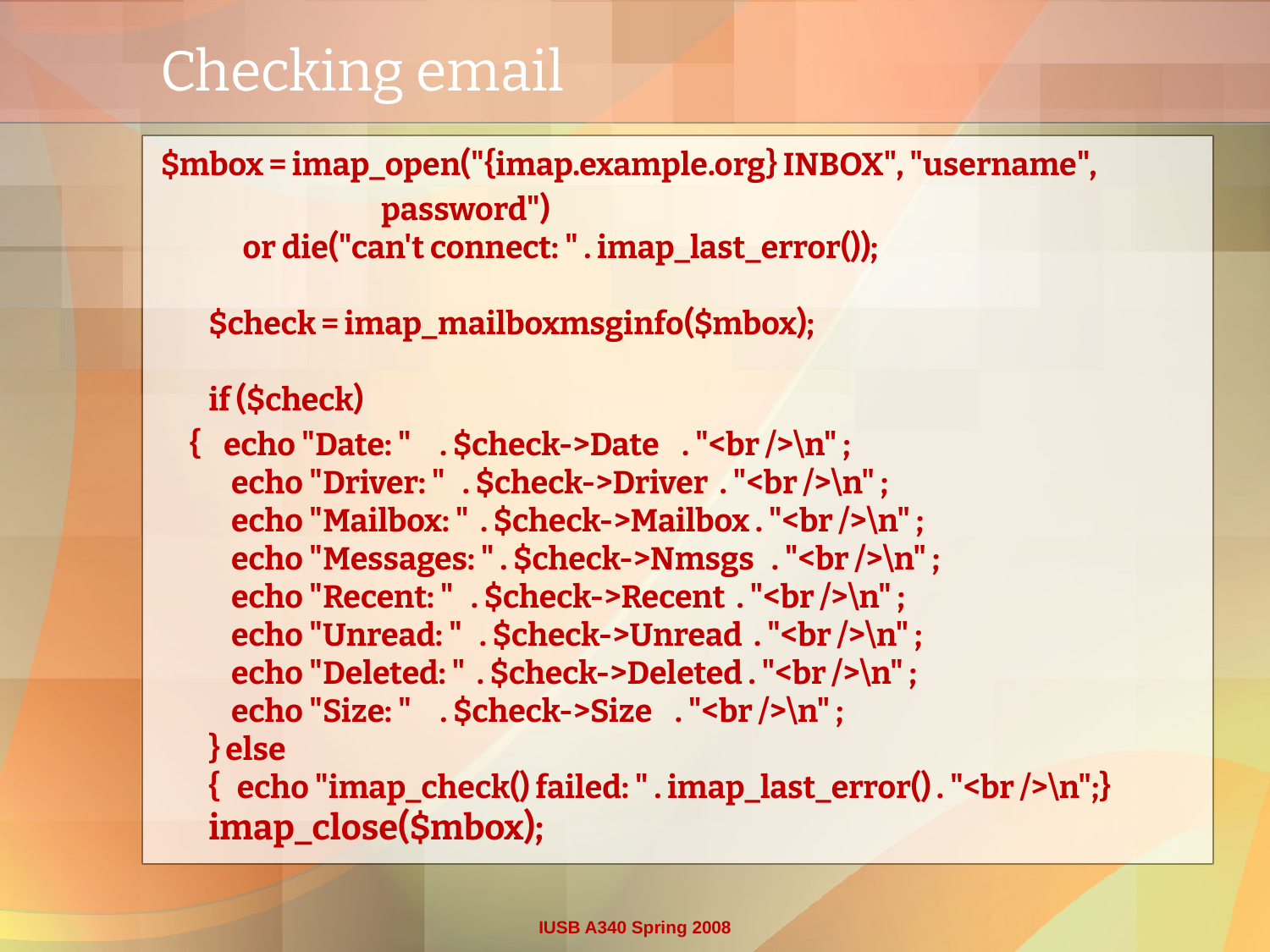

# Checking email
$mbox = imap_open("{imap.example.org} INBOX", "username",
		        password")
      or die("can't connect: " . imap_last_error());
$check = imap_mailboxmsginfo($mbox);
if ($check)
     {    echo "Date: "     . $check->Date    . "<br />\n" ;
    echo "Driver: "   . $check->Driver  . "<br />\n" ;
    echo "Mailbox: "  . $check->Mailbox . "<br />\n" ;
    echo "Messages: " . $check->Nmsgs   . "<br />\n" ;
    echo "Recent: "   . $check->Recent  . "<br />\n" ;
    echo "Unread: "   . $check->Unread  . "<br />\n" ;
    echo "Deleted: "  . $check->Deleted . "<br />\n" ;
    echo "Size: "     . $check->Size    . "<br />\n" ;
} else
{   echo "imap_check() failed: " . imap_last_error() . "<br />\n";}
imap_close($mbox);
IUSB A340 Spring 2008